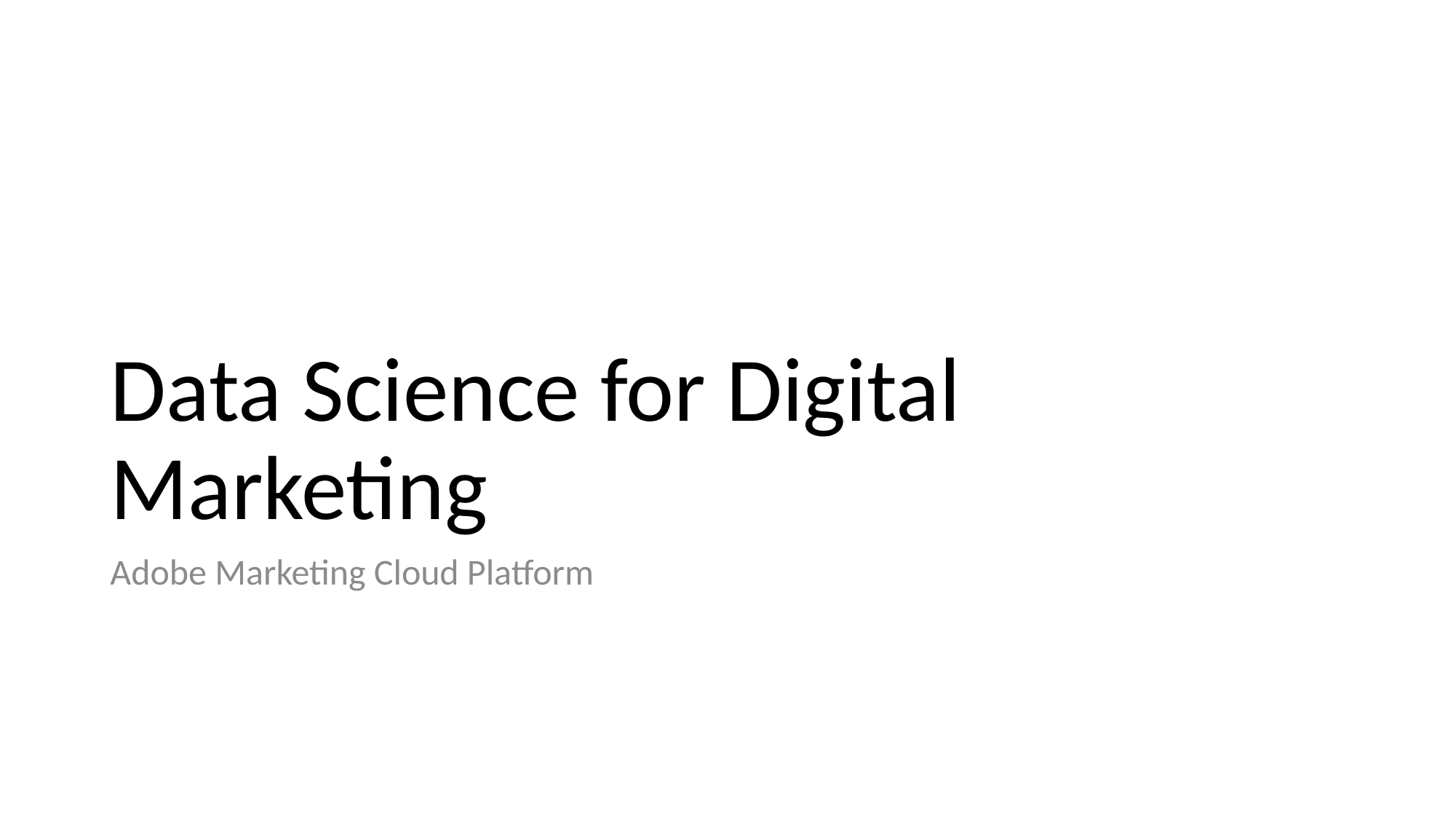

# Data Science for Digital Marketing
Adobe Marketing Cloud Platform